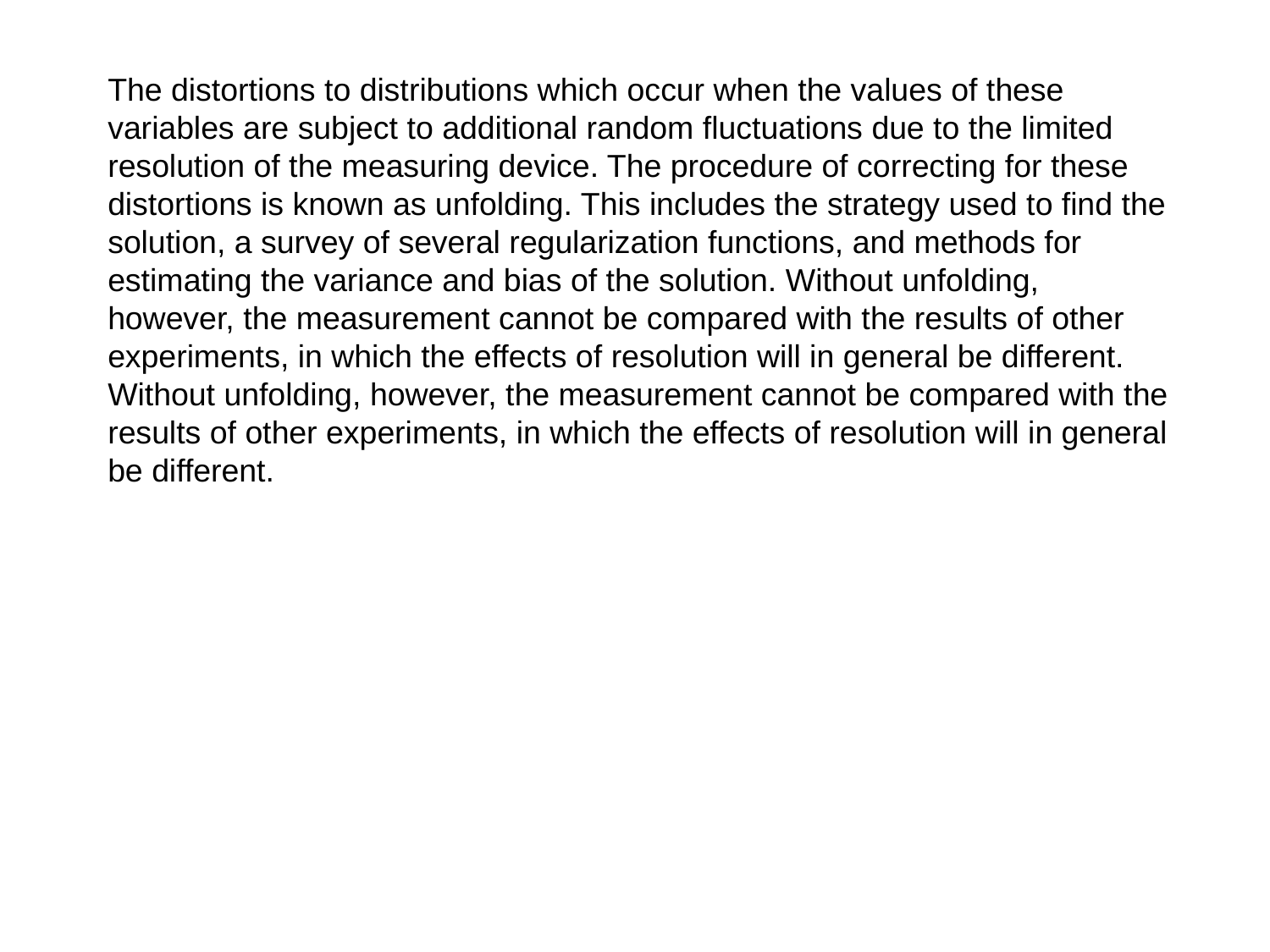

The distortions to distributions which occur when the values of these variables are subject to additional random fluctuations due to the limited resolution of the measuring device. The procedure of correcting for these distortions is known as unfolding. This includes the strategy used to find the solution, a survey of several regularization functions, and methods for estimating the variance and bias of the solution. Without unfolding, however, the measurement cannot be compared with the results of other experiments, in which the effects of resolution will in general be different. Without unfolding, however, the measurement cannot be compared with the results of other experiments, in which the effects of resolution will in general be different.